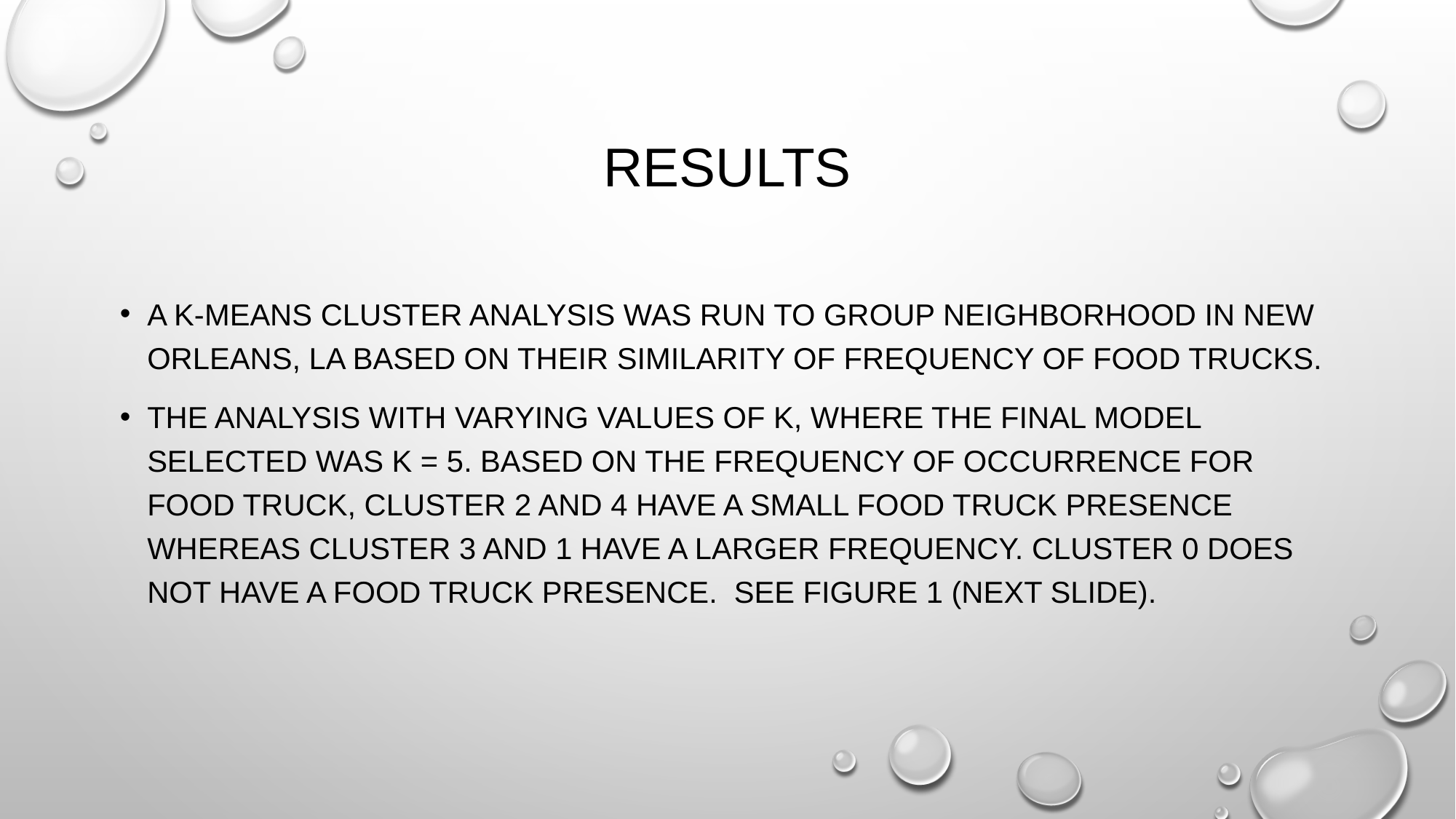

# Results
A K-Means cluster analysis was run to group neighborhood in New Orleans, LA based on their similarity of frequency of food trucks.
The analysis with varying values of K, where the final model selected was K = 5. Based on the frequency of occurrence for food truck, cluster 2 and 4 have a small food truck presence whereas cluster 3 and 1 have a larger frequency. Cluster 0 does not have a food truck presence.  See Figure 1 (next slide).